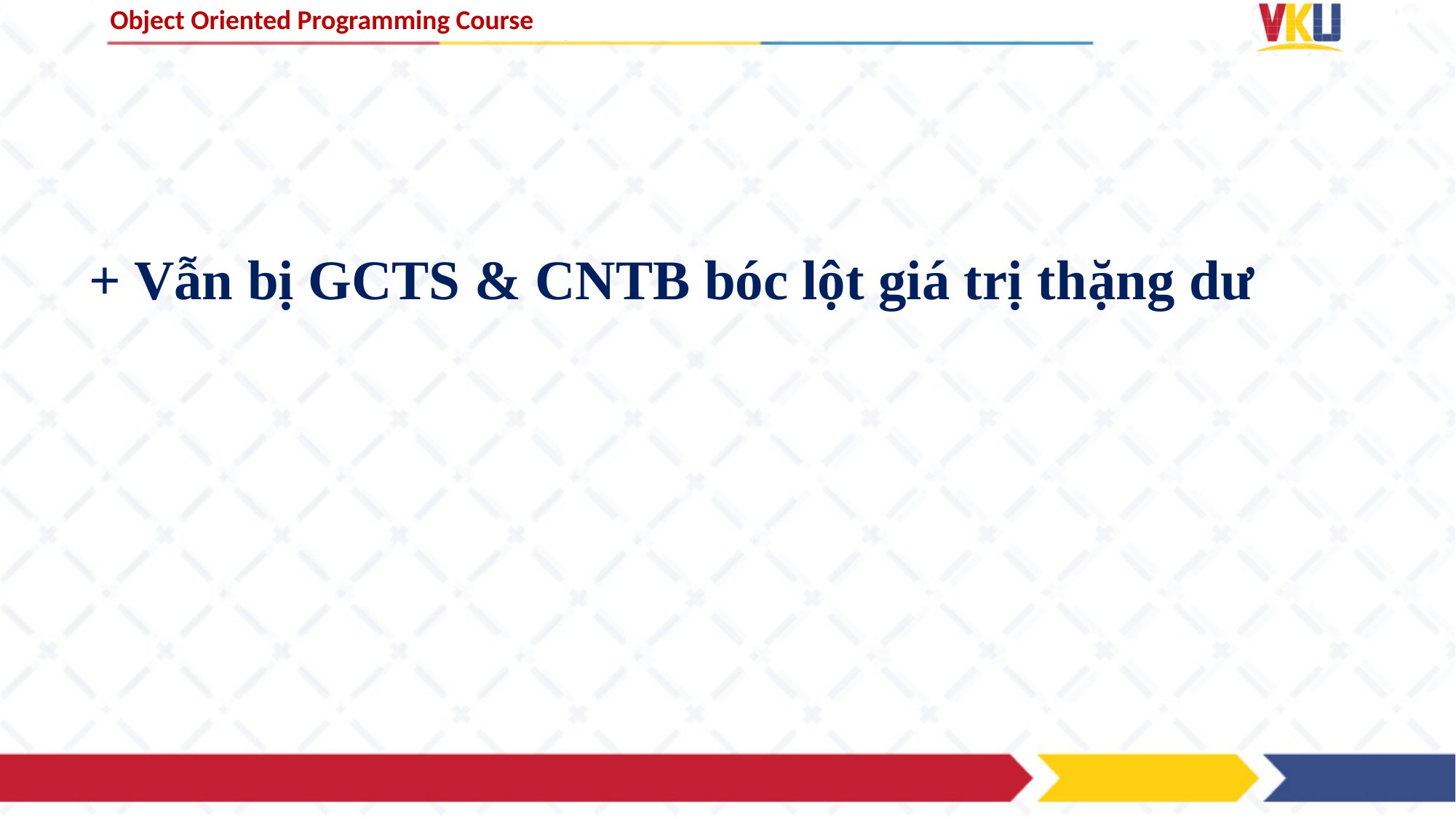

# + Vẫn bị GCTS & CNTB bóc lột giá trị thặng dư